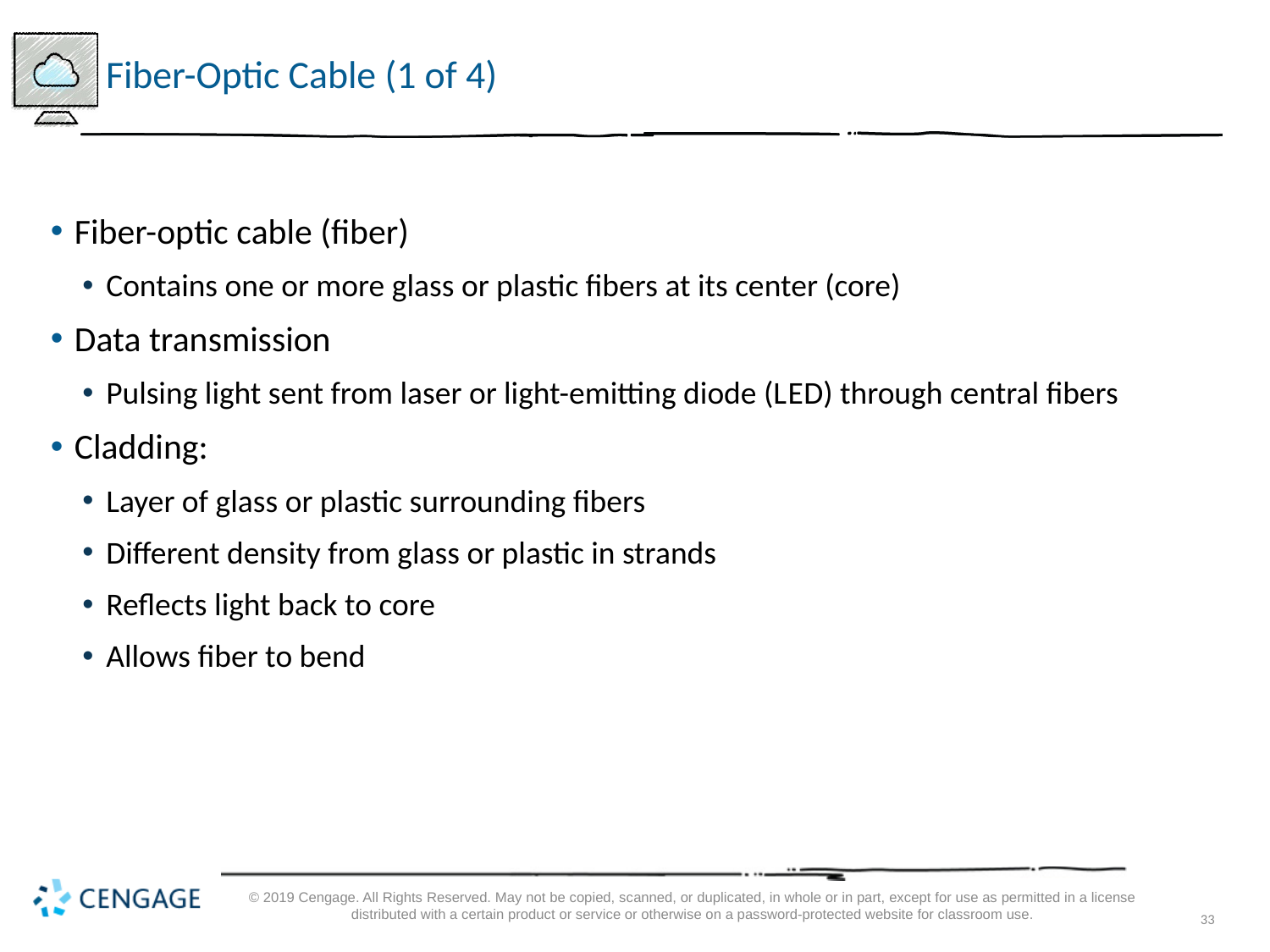

# Fiber-Optic Cable (1 of 4)
Fiber-optic cable (fiber)
Contains one or more glass or plastic fibers at its center (core)
Data transmission
Pulsing light sent from laser or light-emitting diode (L E D) through central fibers
Cladding:
Layer of glass or plastic surrounding fibers
Different density from glass or plastic in strands
Reflects light back to core
Allows fiber to bend
© 2019 Cengage. All Rights Reserved. May not be copied, scanned, or duplicated, in whole or in part, except for use as permitted in a license distributed with a certain product or service or otherwise on a password-protected website for classroom use.